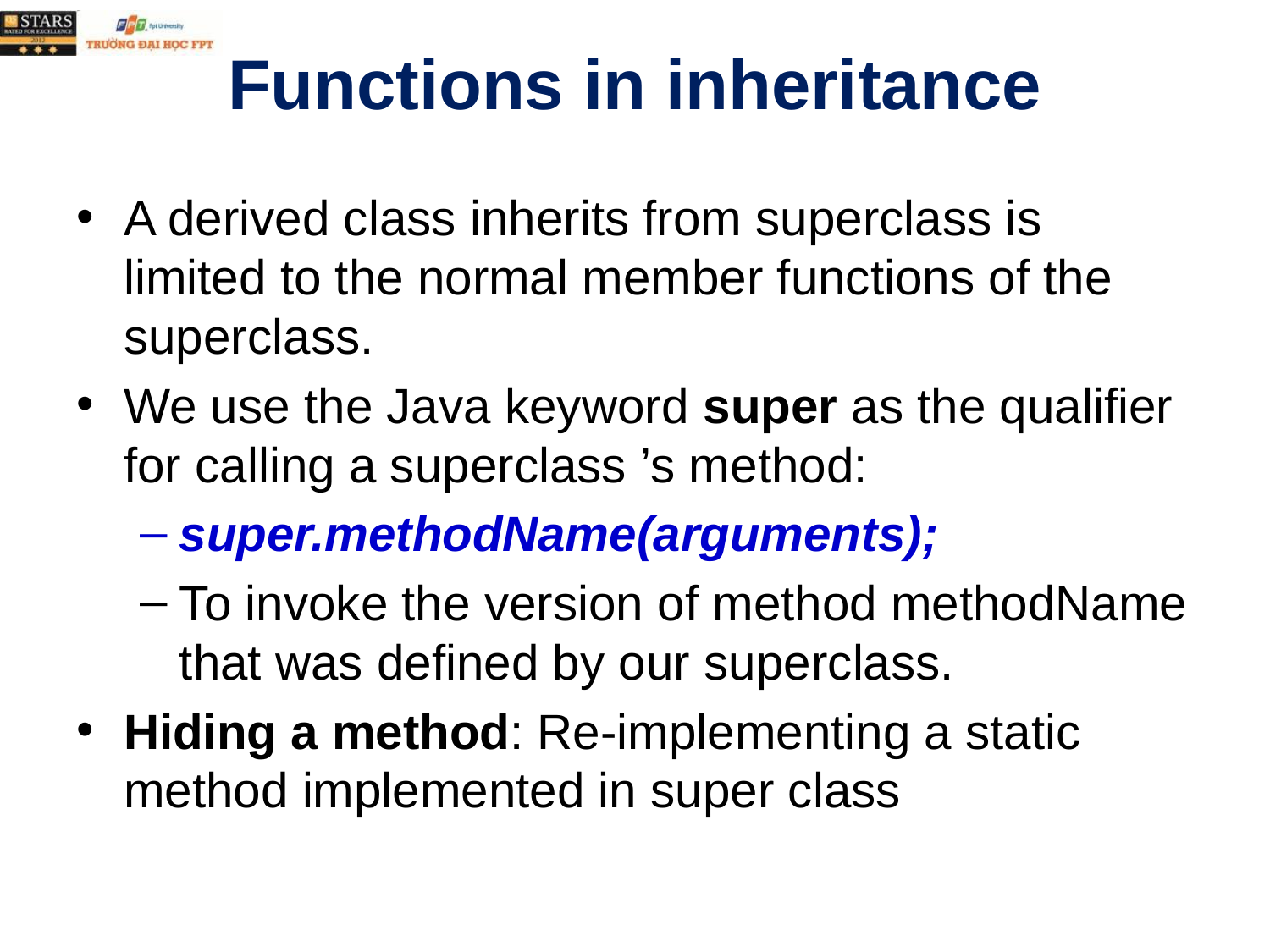

# Functions in inheritance
A derived class inherits from superclass is limited to the normal member functions of the superclass.
We use the Java keyword super as the qualifier for calling a superclass ’s method:
super.methodName(arguments);
To invoke the version of method methodName that was defined by our superclass.
Hiding a method: Re-implementing a static method implemented in super class